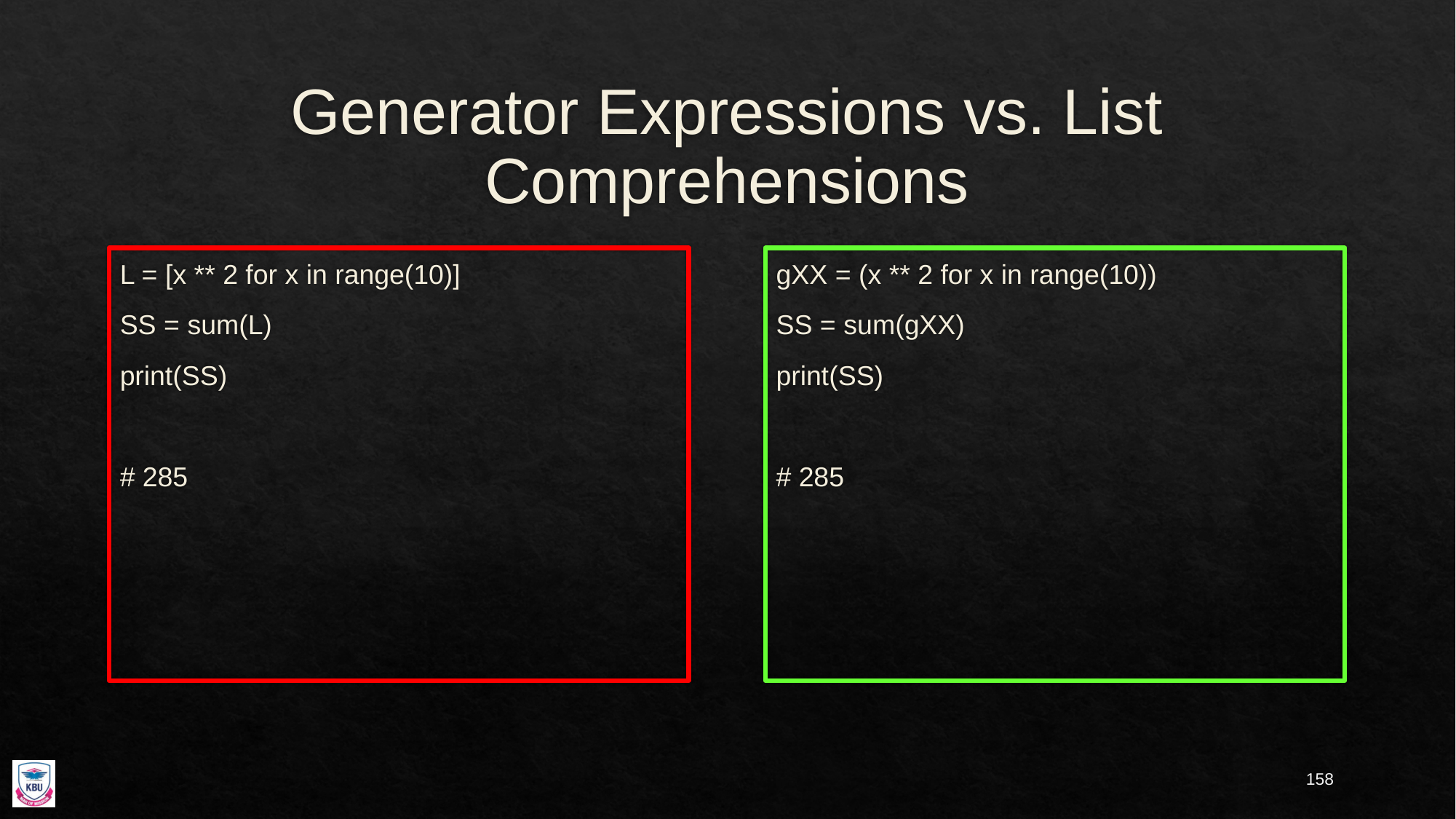

# Generator Expressions vs. List Comprehensions
L = [x ** 2 for x in range(10)]
SS = sum(L)
print(SS)

# 285
gXX = (x ** 2 for x in range(10))
SS = sum(gXX)
print(SS)

# 285
158